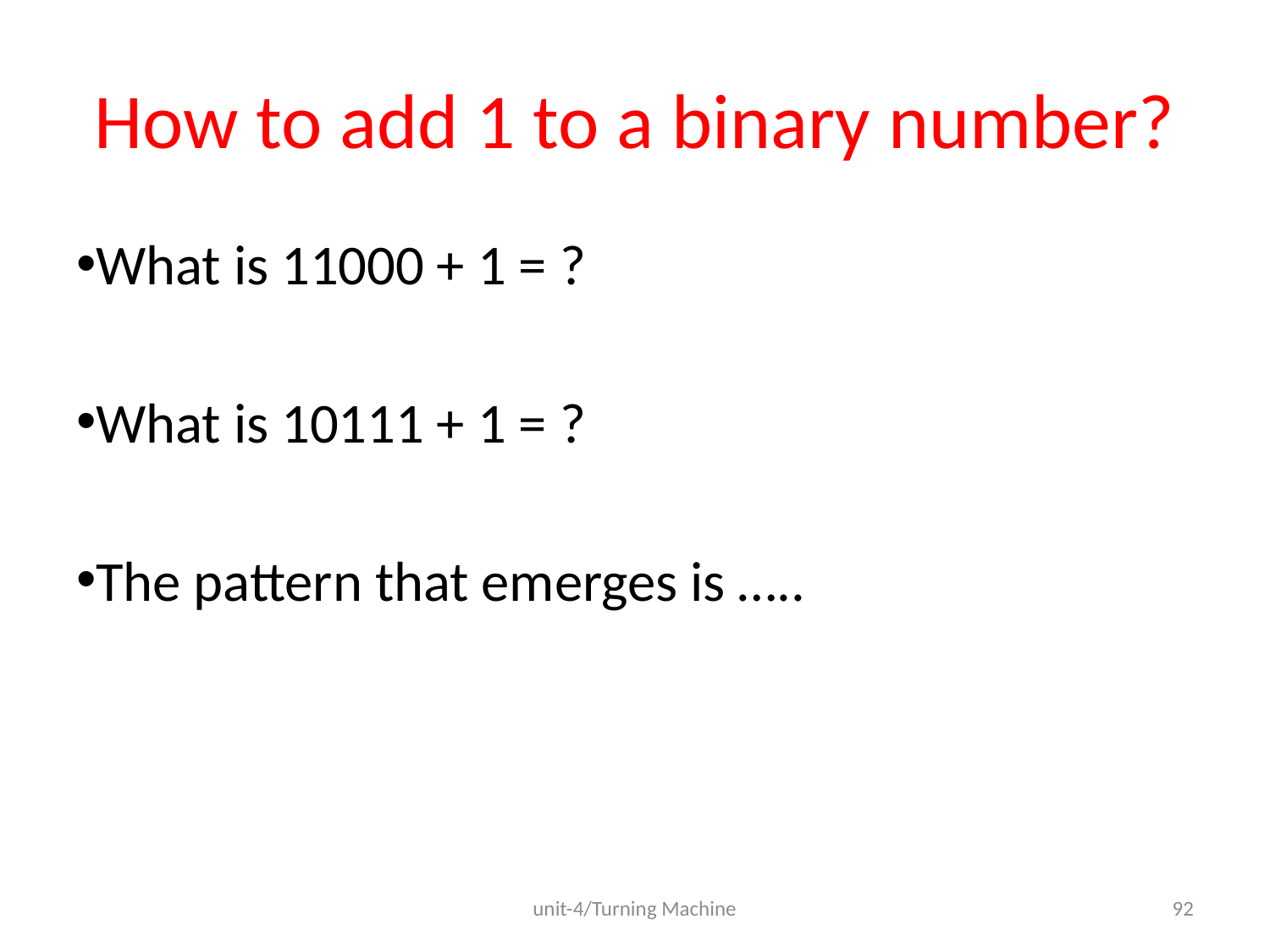

# How to add 1 to a binary number?
What is 11000 + 1 = ?

What is 10111 + 1 = ?

The pattern that emerges is …..

unit-4/Turning Machine
92